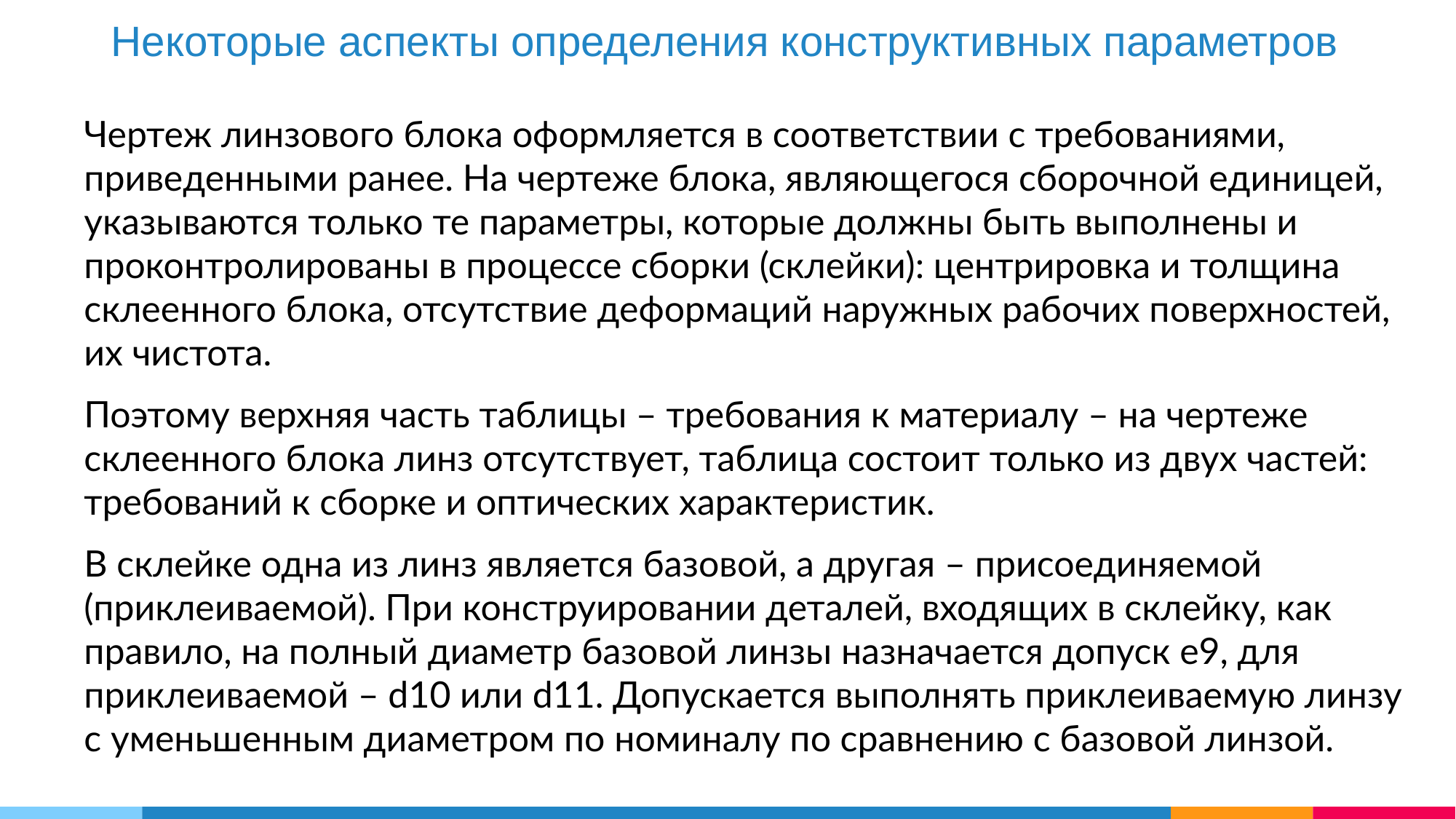

Некоторые аспекты определения конструктивных параметров

Чертеж линзового блока оформляется в соответствии с требованиями, приведенными ранее. На чертеже блока, являющегося сборочной единицей, указываются только те параметры, которые должны быть выполнены и проконтролированы в процессе сборки (склейки): центрировка и толщина склеенного блока, отсутствие деформаций наружных рабочих поверхностей, их чистота.
Поэтому верхняя часть таблицы – требования к материалу – на чертеже склеенного блока линз отсутствует, таблица состоит только из двух частей: требований к сборке и оптических характеристик.
В склейке одна из линз является базовой, а другая – присоединяемой (приклеиваемой). При конструировании деталей, входящих в склейку, как правило, на полный диаметр базовой линзы назначается допуск е9, для приклеиваемой – d10 или d11. Допускается выполнять приклеиваемую линзу с уменьшенным диаметром по номиналу по сравнению с базовой линзой.